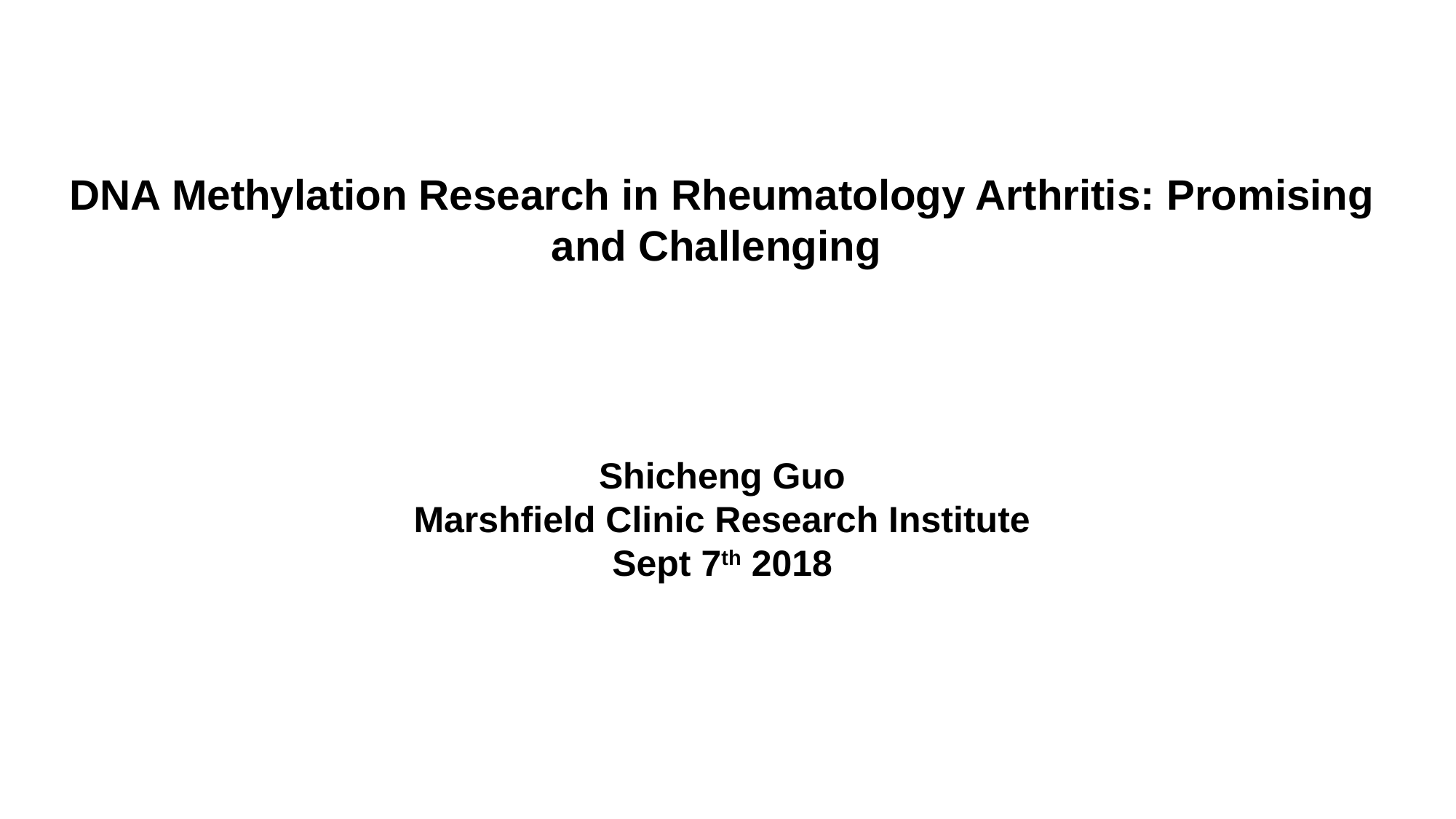

DNA Methylation Research in Rheumatology Arthritis: Promising and Challenging
Shicheng Guo
Marshfield Clinic Research Institute
Sept 7th 2018